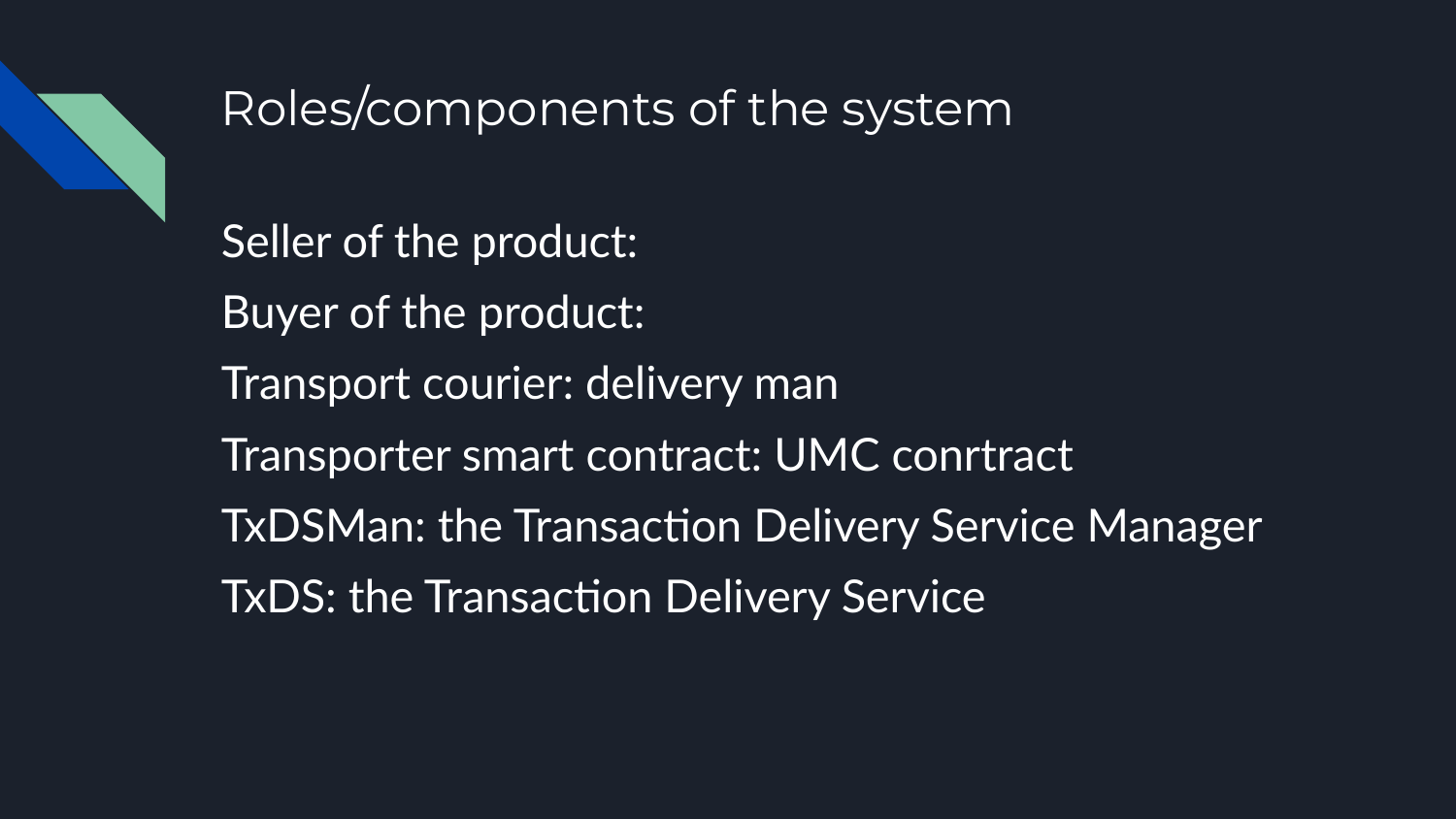

# Roles/components of the system
Seller of the product:
Buyer of the product:
Transport courier: delivery man
Transporter smart contract: UMC conrtract
TxDSMan: the Transaction Delivery Service Manager
TxDS: the Transaction Delivery Service